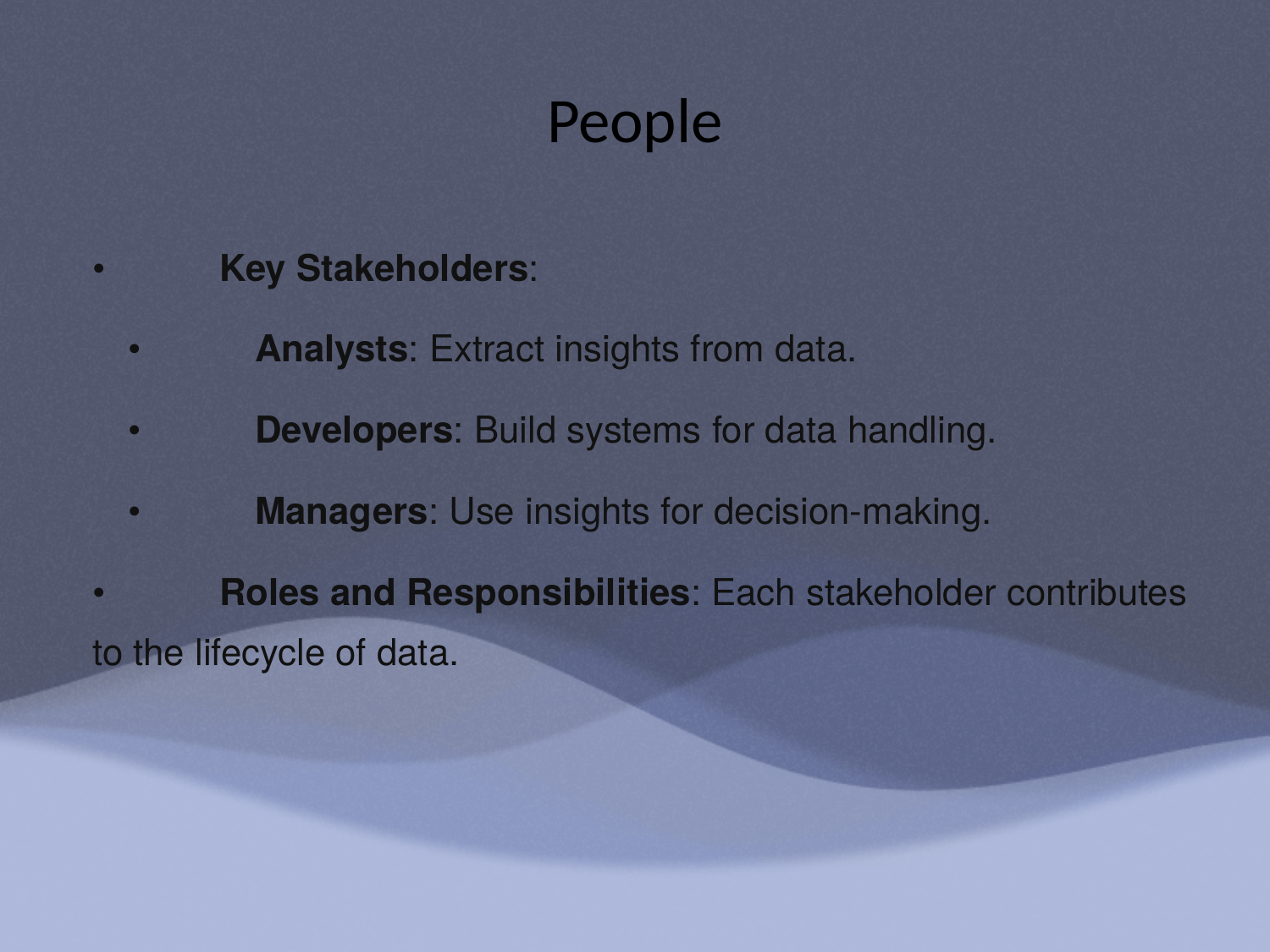

# People
	•	Key Stakeholders:
	•	Analysts: Extract insights from data.
	•	Developers: Build systems for data handling.
	•	Managers: Use insights for decision-making.
	•	Roles and Responsibilities: Each stakeholder contributes to the lifecycle of data.